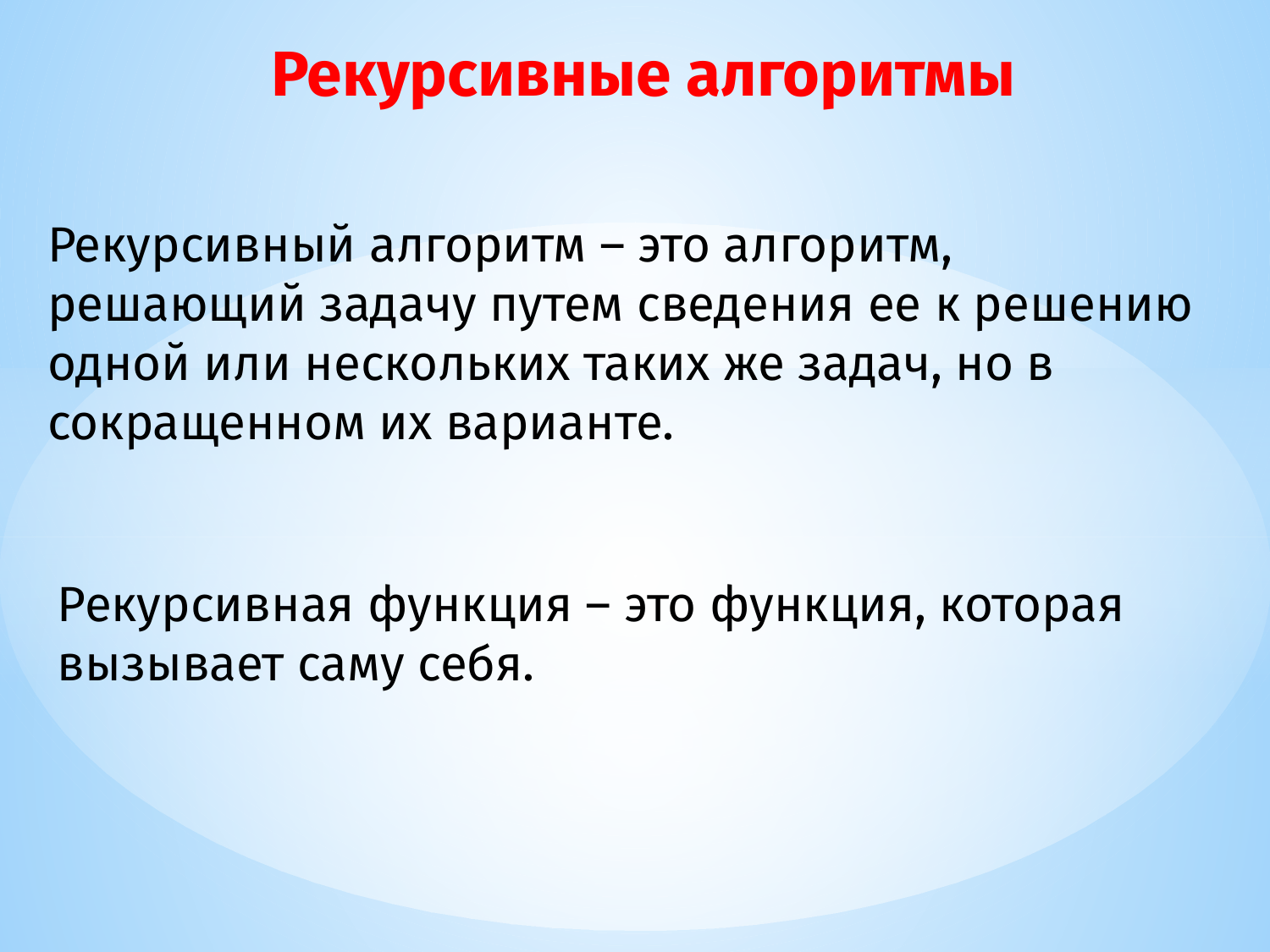

Рекурсивные алгоритмы
Рекурсивный алгоритм – это алгоритм, решающий задачу путем сведения ее к решению одной или нескольких таких же задач, но в сокращенном их варианте.
Рекурсивная функция – это функция, которая вызывает саму себя.